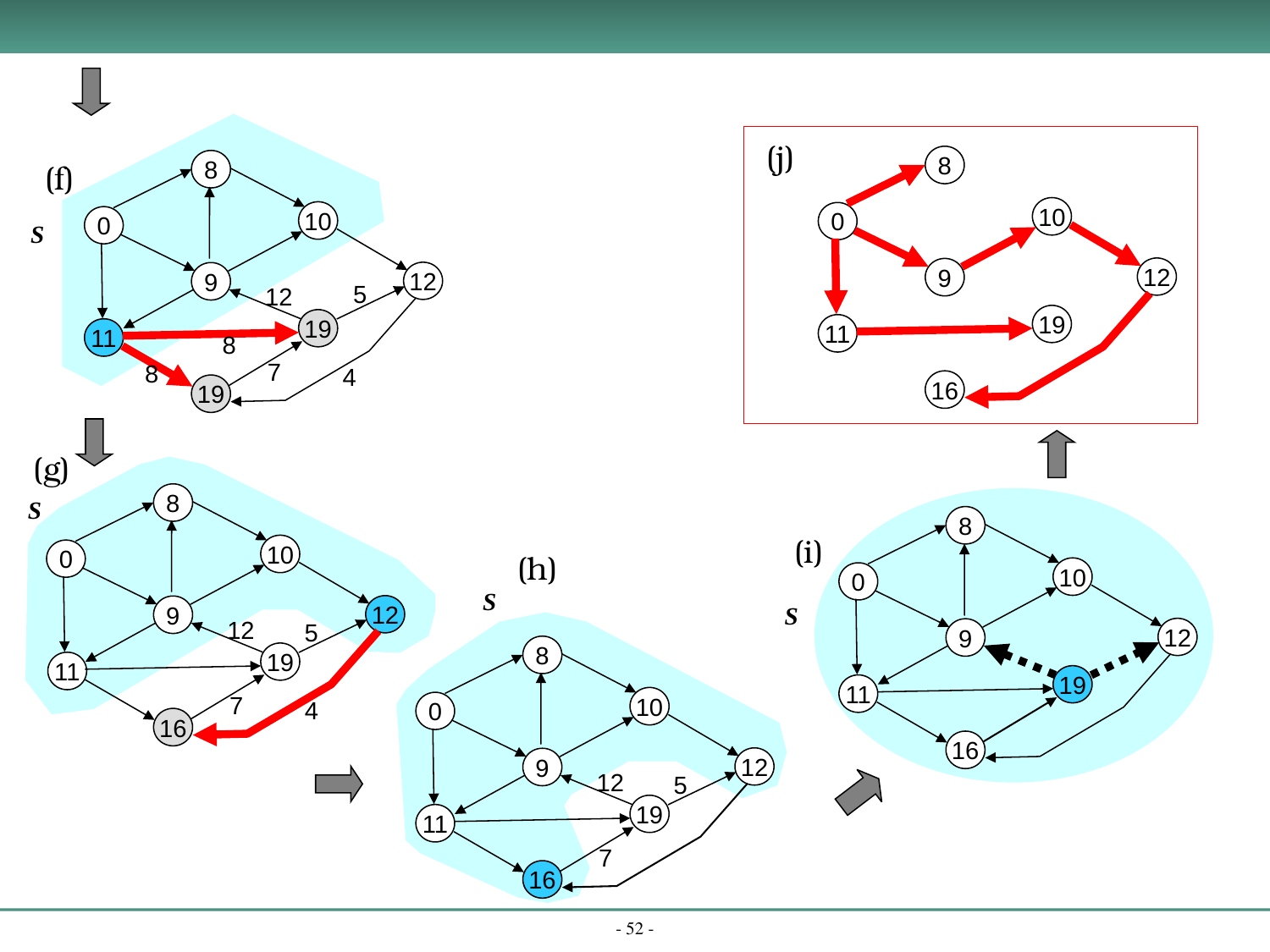

(j)
8
8
(f)

10
10
0
0
S

12
9
12
9
5
12

19
19
11
11
8

7
8
4
16
19

(g)

8

S

8

(i)

10
0
(h)

10

0

S

S
12
9

12
5

12
9

8

19

11

19

11

7
10

4
0

16

16
12
9
12
5

19
11

7
16